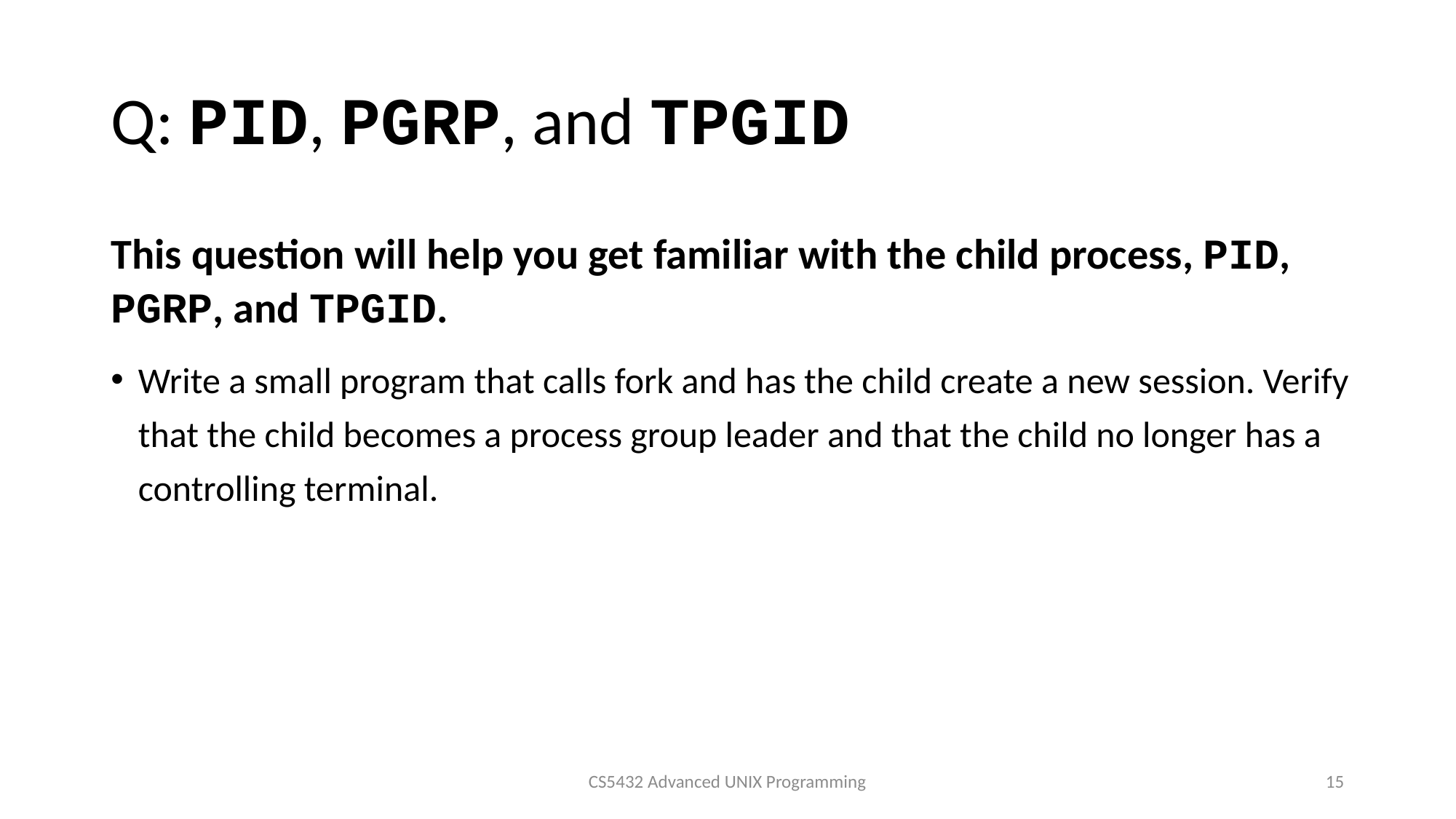

# Q: PID, PGRP, and TPGID
This question will help you get familiar with the child process, PID, PGRP, and TPGID.
Write a small program that calls fork and has the child create a new session. Verify that the child becomes a process group leader and that the child no longer has a controlling terminal.
CS5432 Advanced UNIX Programming
15